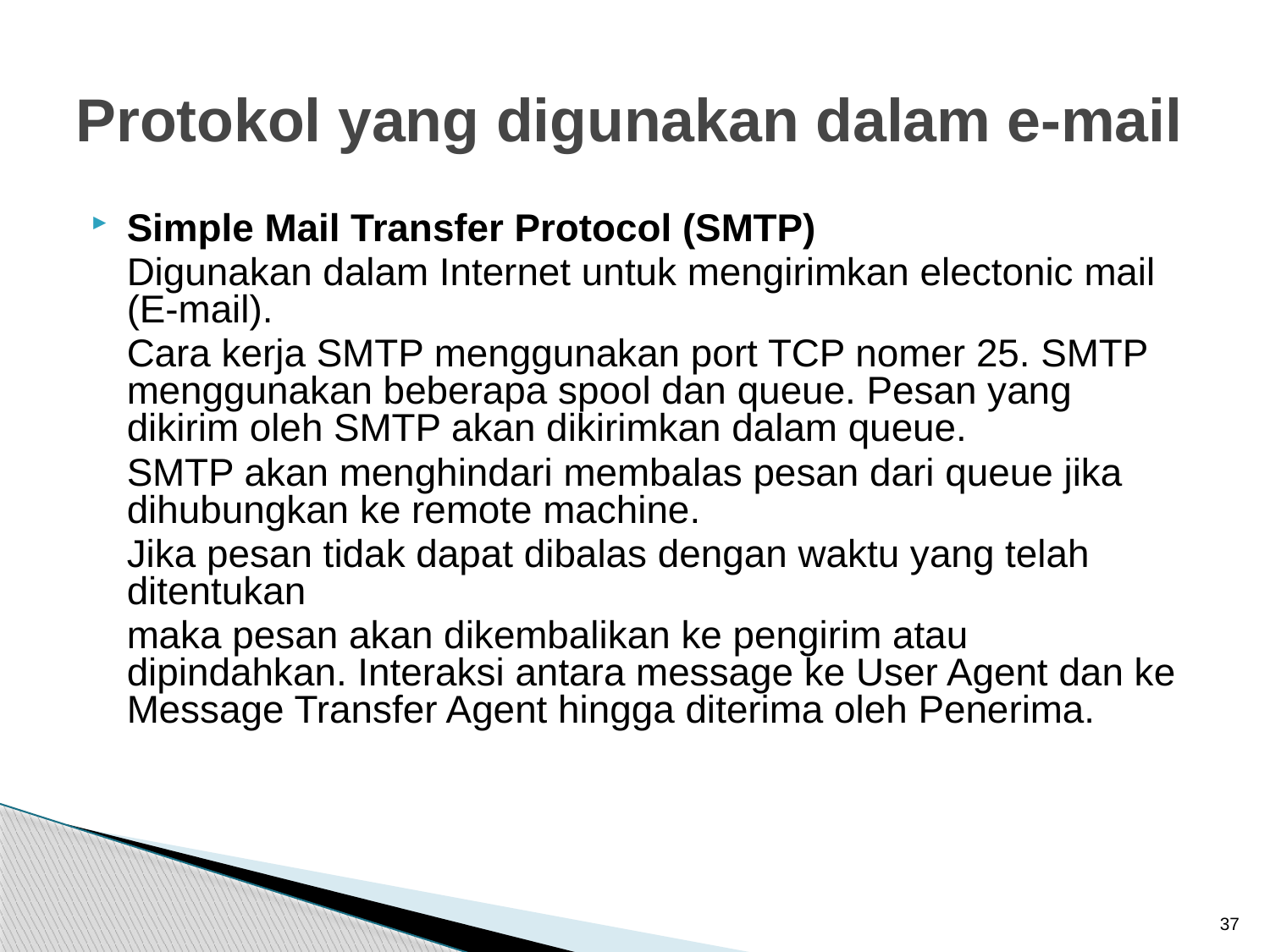

# Protokol yang digunakan dalam e-mail
Simple Mail Transfer Protocol (SMTP)
	Digunakan dalam Internet untuk mengirimkan electonic mail (E-mail).
	Cara kerja SMTP menggunakan port TCP nomer 25. SMTP menggunakan beberapa spool dan queue. Pesan yang dikirim oleh SMTP akan dikirimkan dalam queue.
	SMTP akan menghindari membalas pesan dari queue jika dihubungkan ke remote machine.
	Jika pesan tidak dapat dibalas dengan waktu yang telah ditentukan
	maka pesan akan dikembalikan ke pengirim atau dipindahkan. Interaksi antara message ke User Agent dan ke Message Transfer Agent hingga diterima oleh Penerima.

37